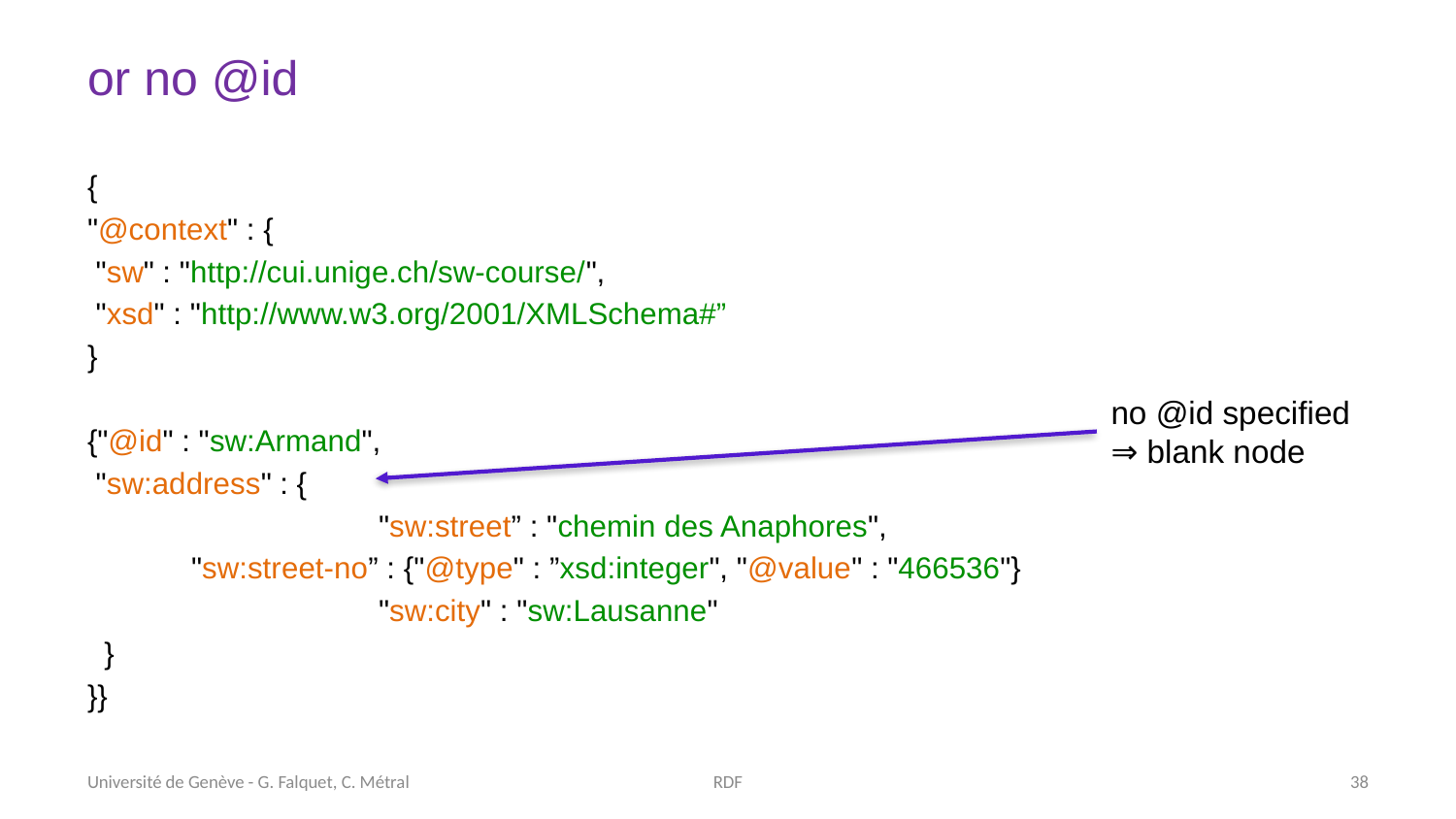

# or no @id
{
"@context" : {
 "sw" : "http://cui.unige.ch/sw-course/",
 "xsd" : "http://www.w3.org/2001/XMLSchema#”
}

{"@id" : "sw:Armand",
 "sw:address" : {
		"sw:street” : "chemin des Anaphores",
 "sw:street-no” : {"@type" : ”xsd:integer", "@value" : "466536"}
		"sw:city" : "sw:Lausanne"
  }
}}
no @id specified
⇒ blank node
Université de Genève - G. Falquet, C. Métral
RDF
38